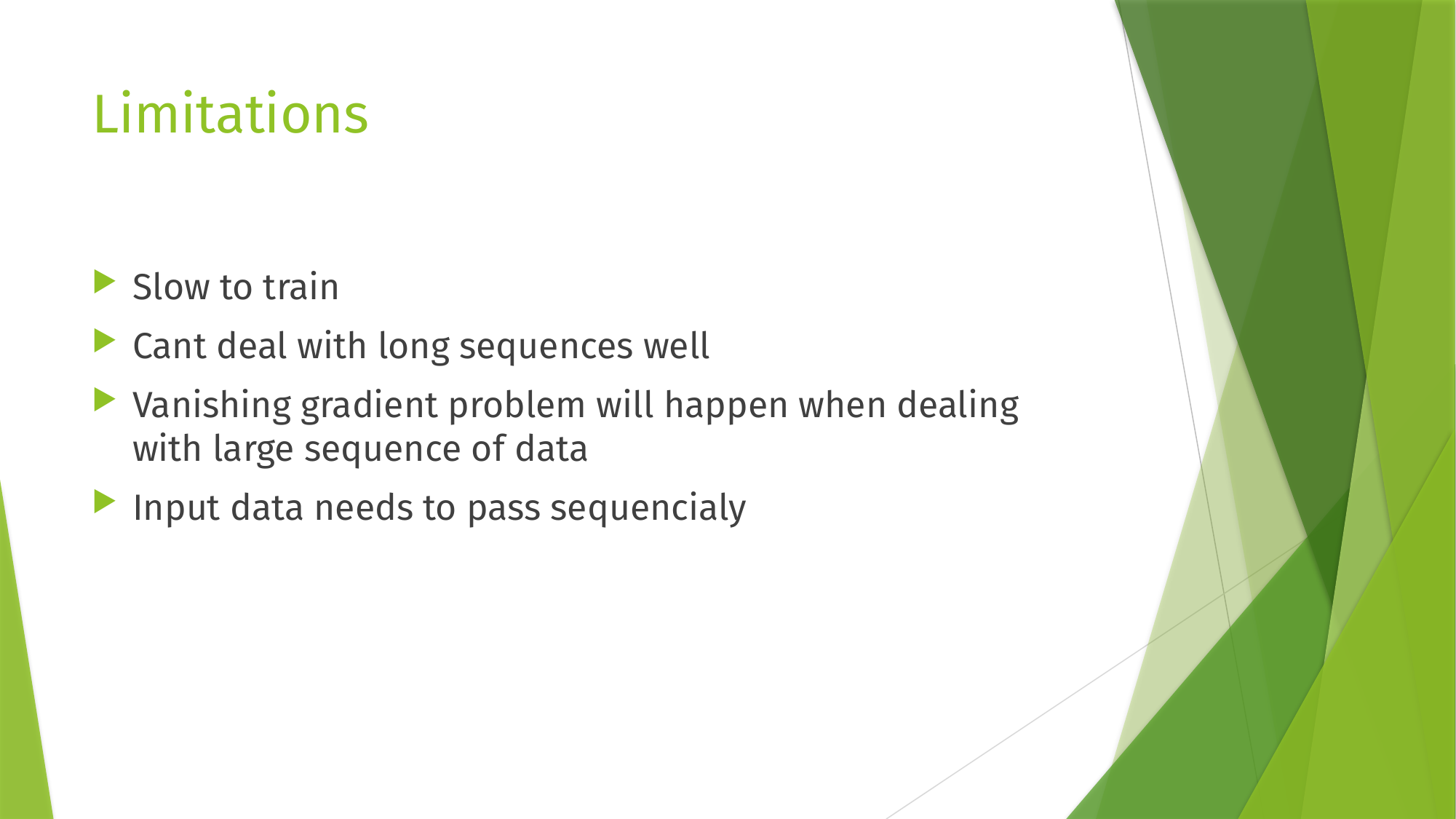

# Limitations
Slow to train
Cant deal with long sequences well
Vanishing gradient problem will happen when dealing with large sequence of data
Input data needs to pass sequencialy